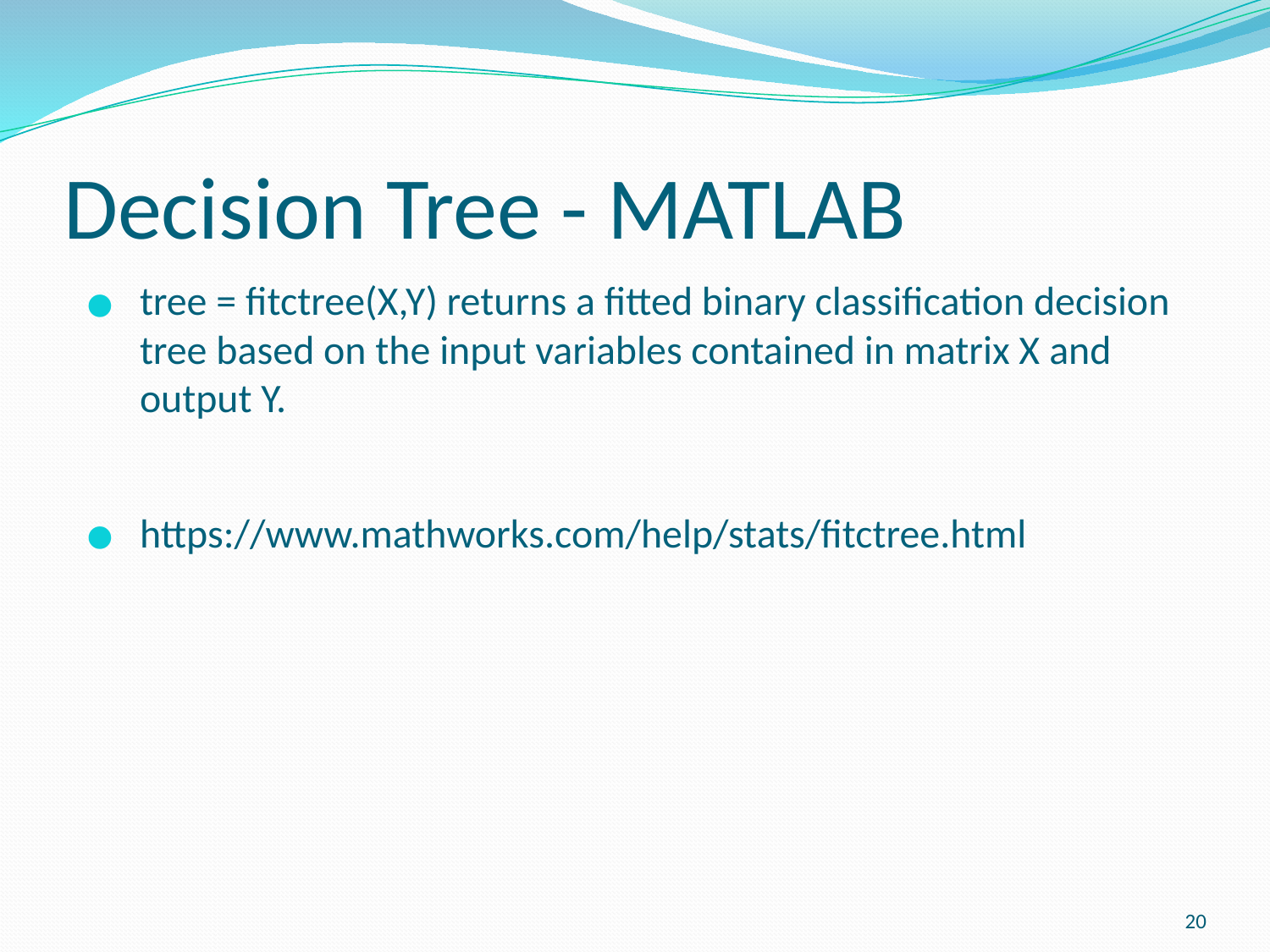

# Decision Tree - MATLAB
tree = fitctree(X,Y) returns a fitted binary classification decision tree based on the input variables contained in matrix X and output Y.

https://www.mathworks.com/help/stats/fitctree.html

20